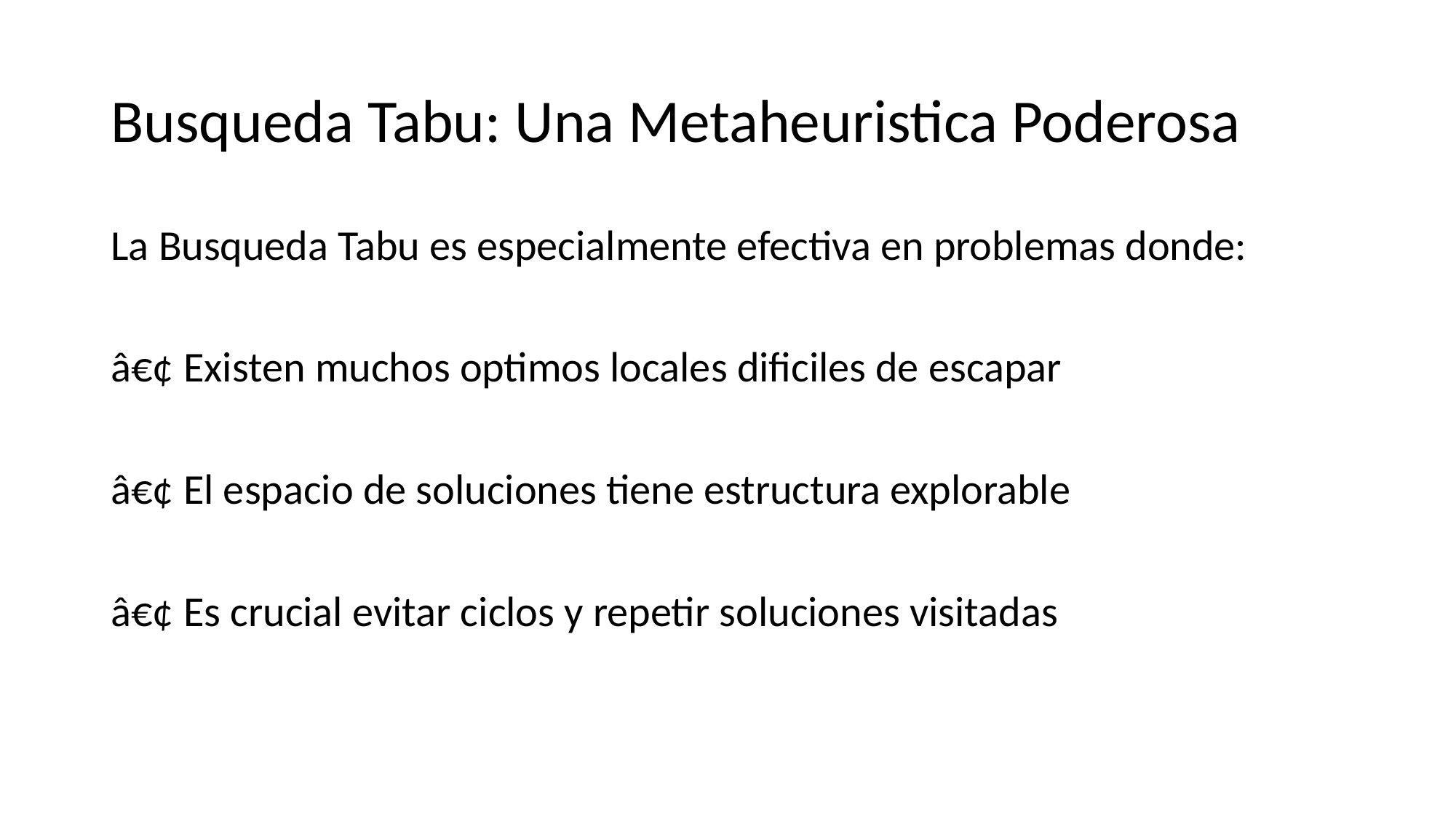

# Busqueda Tabu: Una Metaheuristica Poderosa
La Busqueda Tabu es especialmente efectiva en problemas donde:

â€¢ Existen muchos optimos locales dificiles de escapar

â€¢ El espacio de soluciones tiene estructura explorable

â€¢ Es crucial evitar ciclos y repetir soluciones visitadas